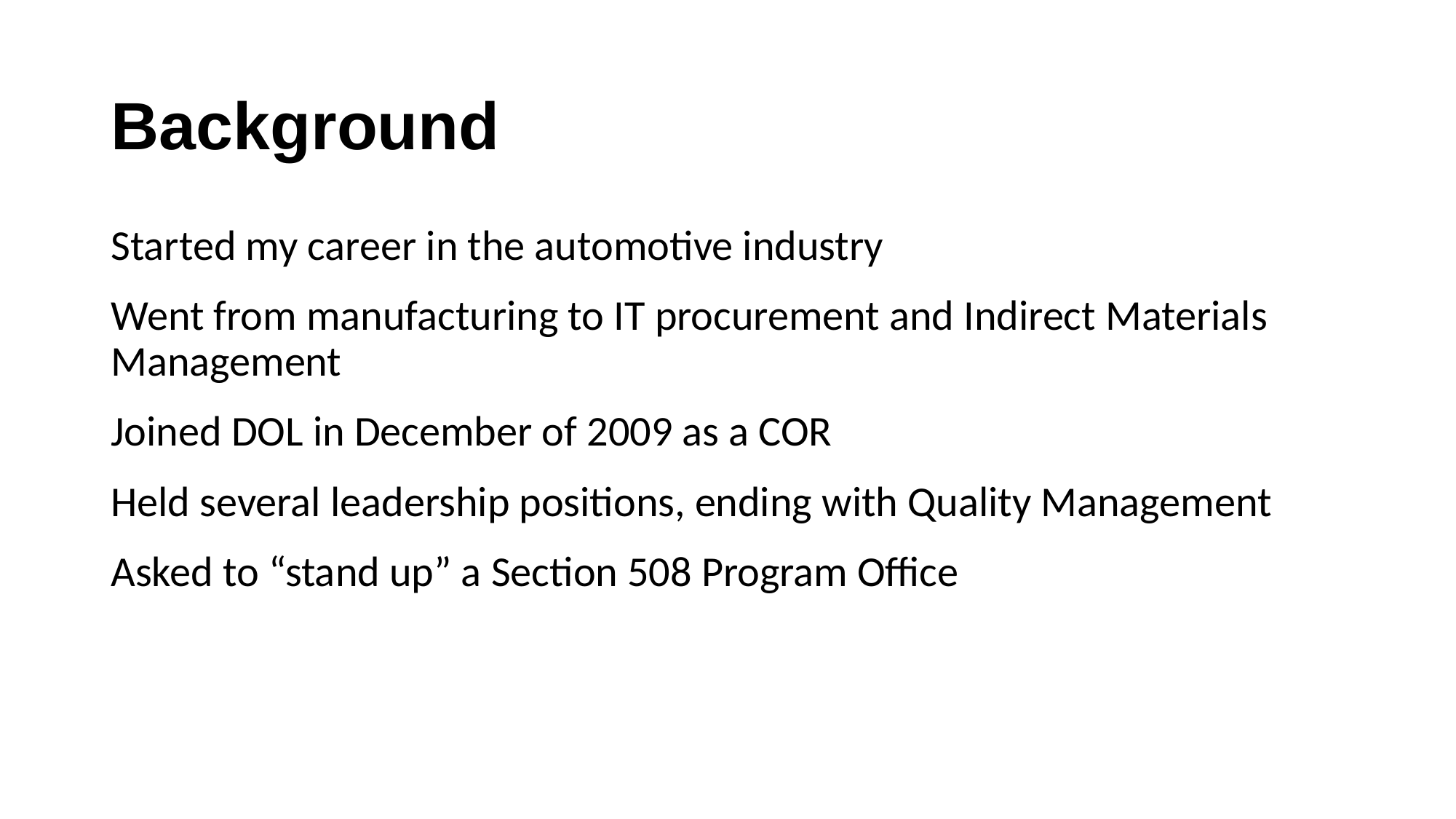

# Background
Started my career in the automotive industry
Went from manufacturing to IT procurement and Indirect Materials Management
Joined DOL in December of 2009 as a COR
Held several leadership positions, ending with Quality Management
Asked to “stand up” a Section 508 Program Office